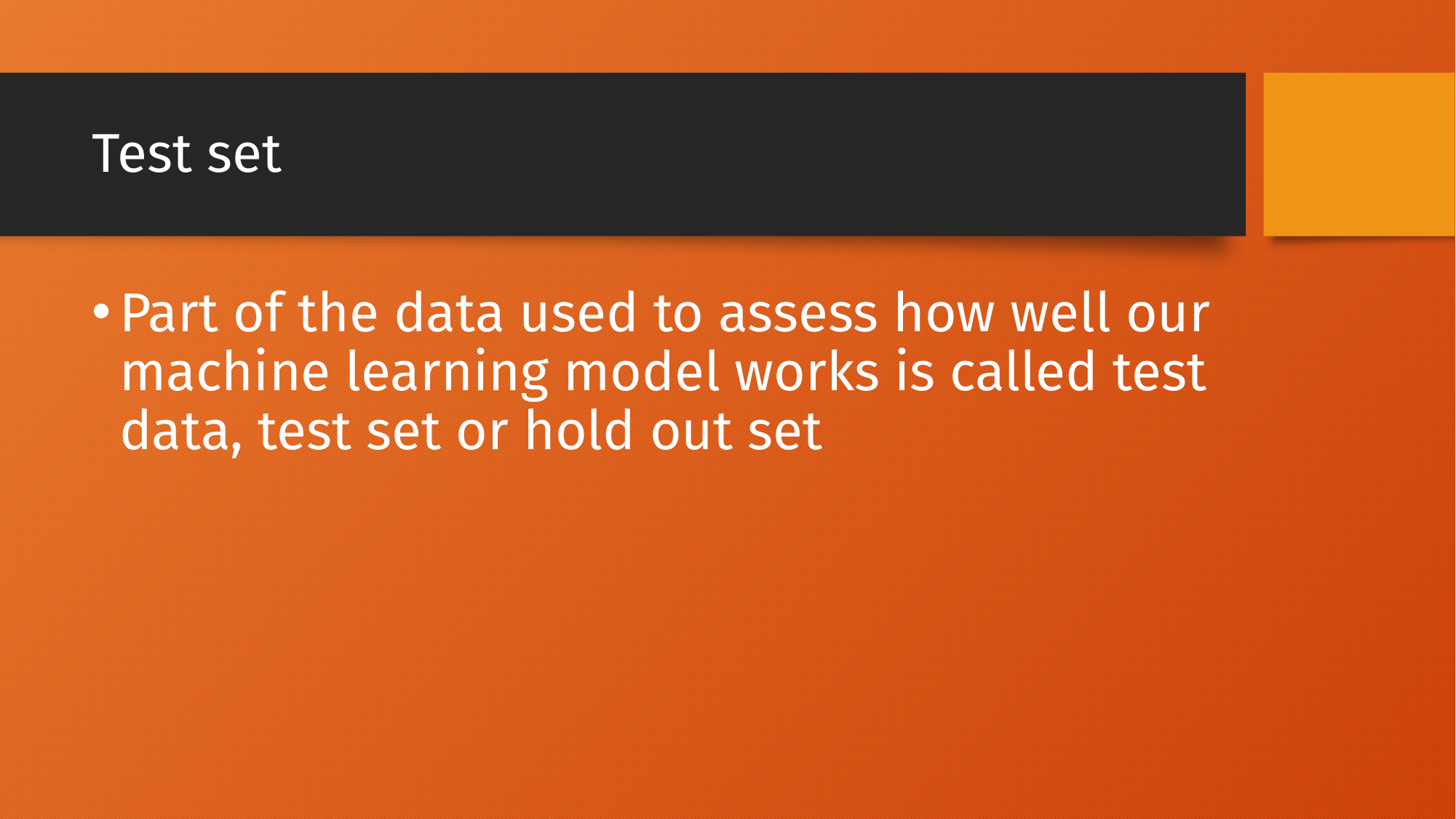

# Test set
Part of the data used to assess how well our machine learning model works is called test data, test set or hold out set